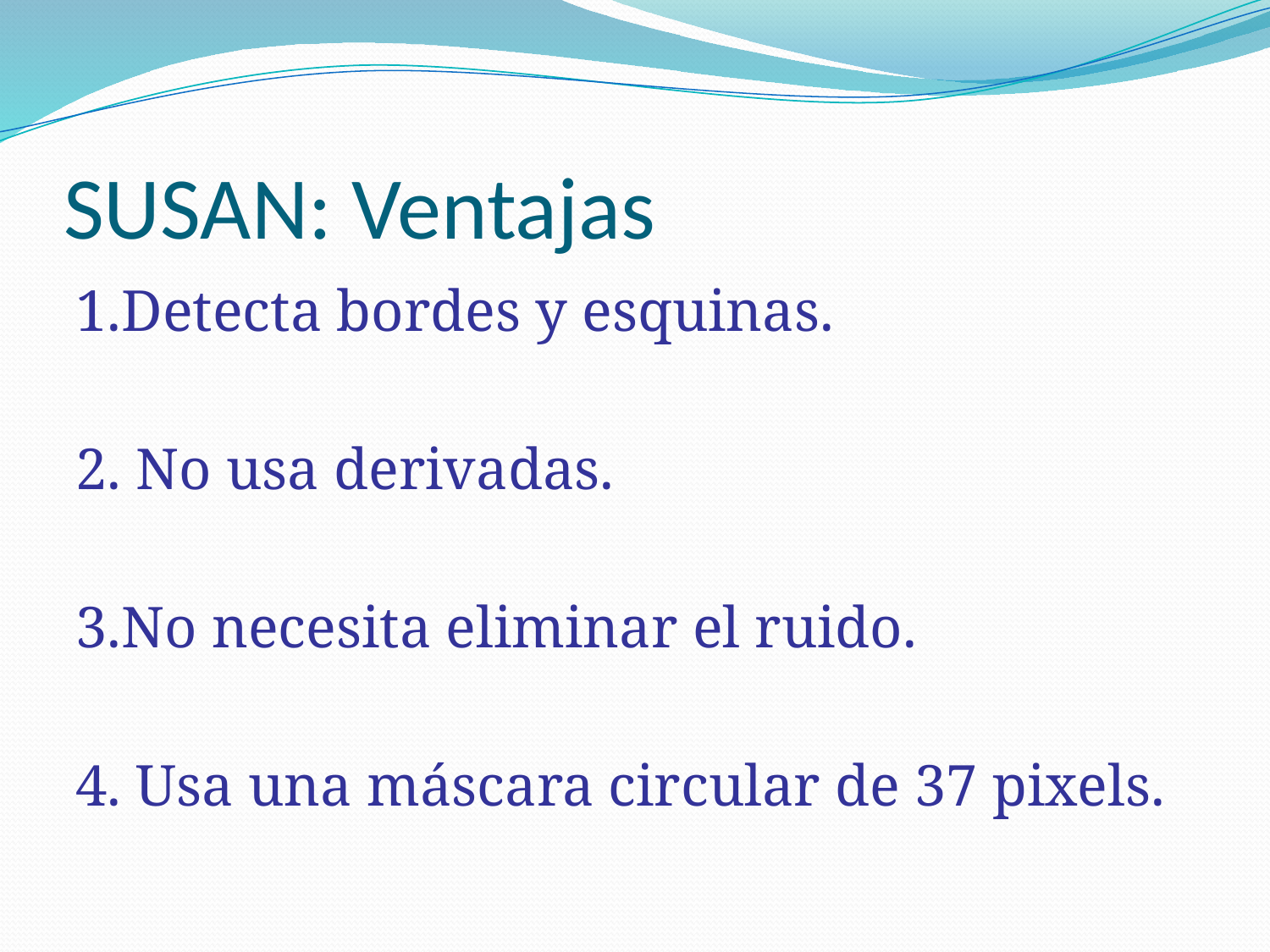

# SUSAN: Ventajas
1.Detecta bordes y esquinas.

2. No usa derivadas.

3.No necesita eliminar el ruido.

4. Usa una máscara circular de 37 pixels.